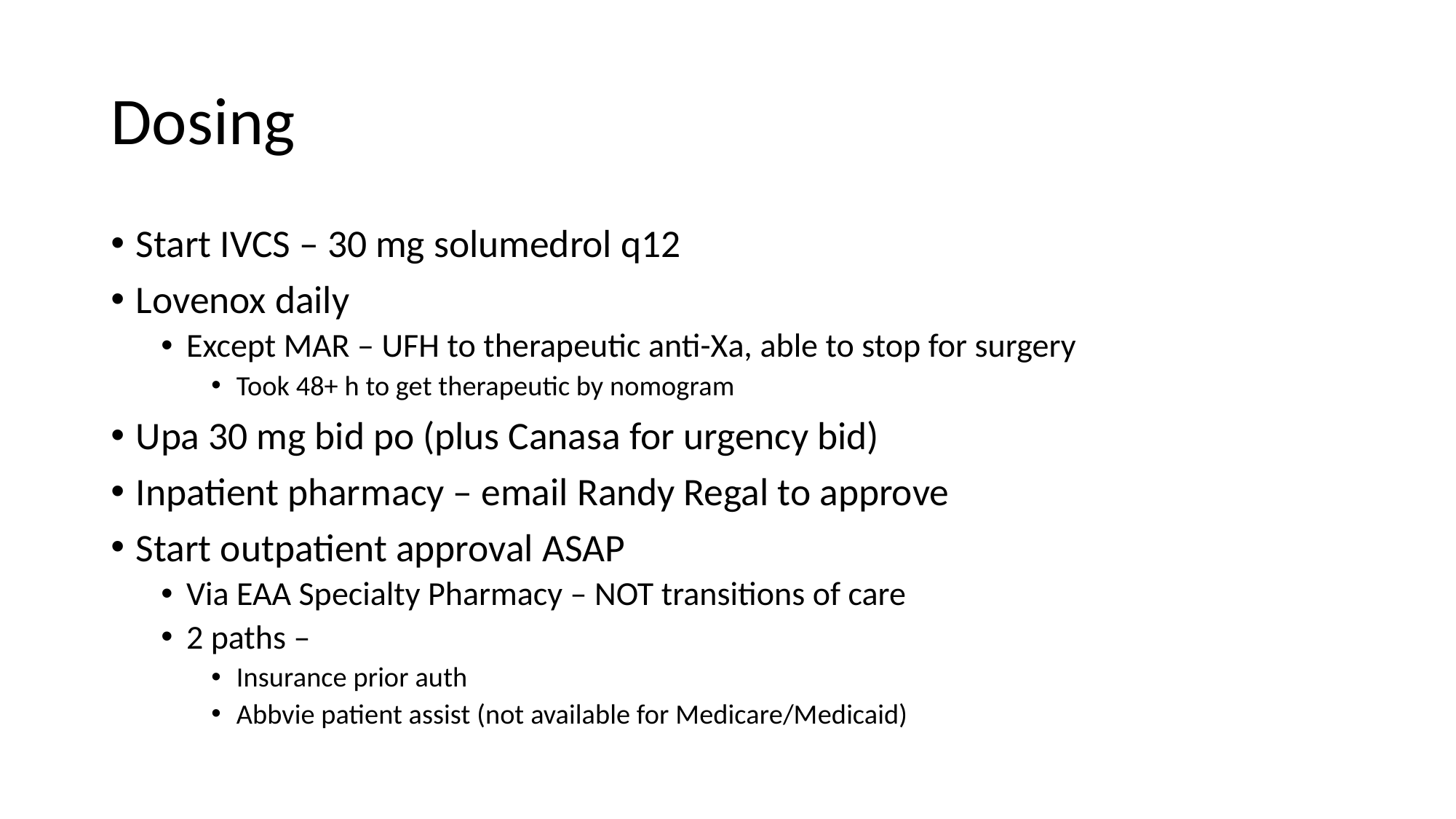

# Dosing
Start IVCS – 30 mg solumedrol q12
Lovenox daily
Except MAR – UFH to therapeutic anti-Xa, able to stop for surgery
Took 48+ h to get therapeutic by nomogram
Upa 30 mg bid po (plus Canasa for urgency bid)
Inpatient pharmacy – email Randy Regal to approve
Start outpatient approval ASAP
Via EAA Specialty Pharmacy – NOT transitions of care
2 paths –
Insurance prior auth
Abbvie patient assist (not available for Medicare/Medicaid)